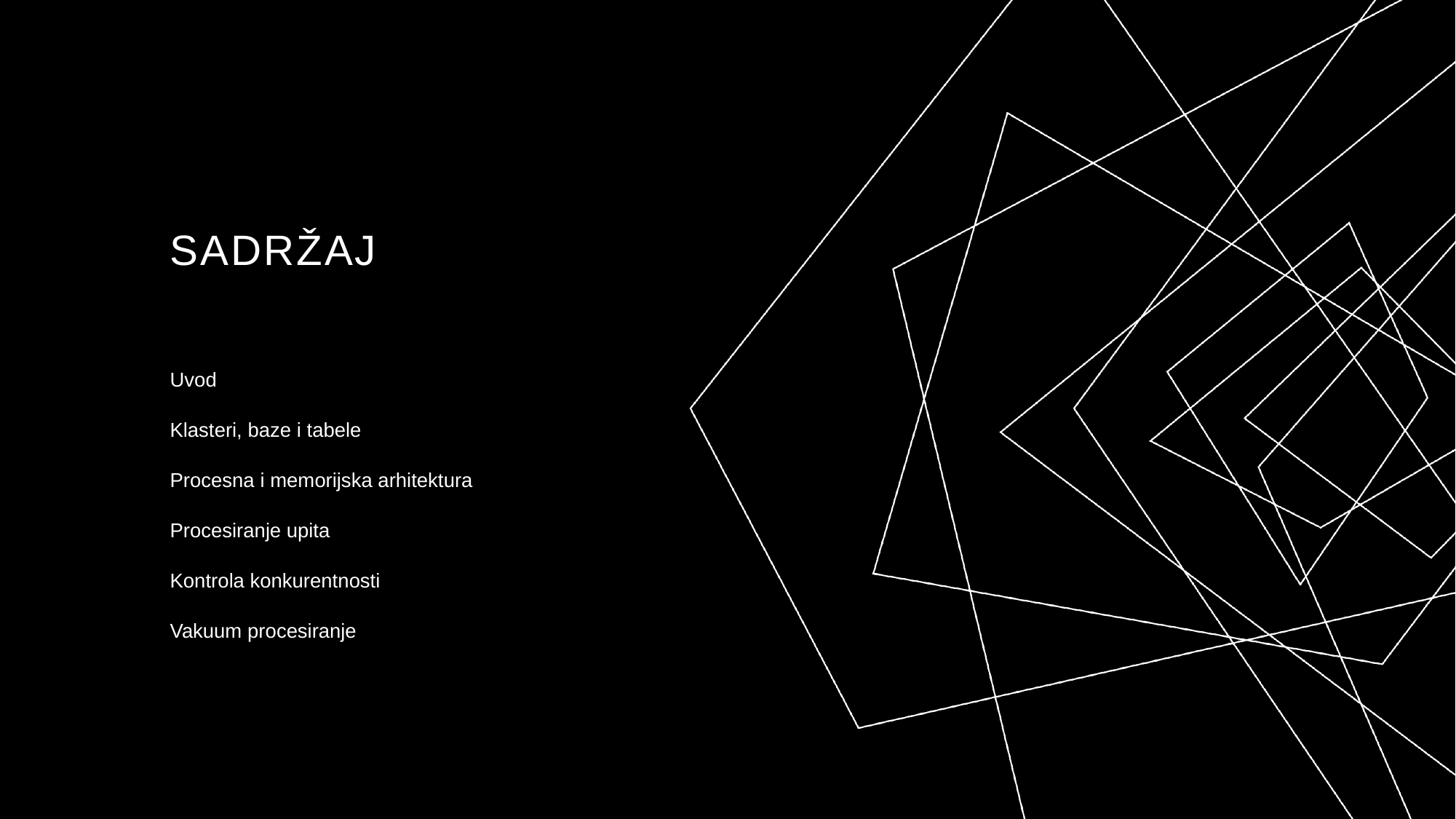

# Sadržaj
Uvod
Klasteri, baze i tabele
Procesna i memorijska arhitektura
Procesiranje upita
Kontrola konkurentnosti
Vakuum procesiranje